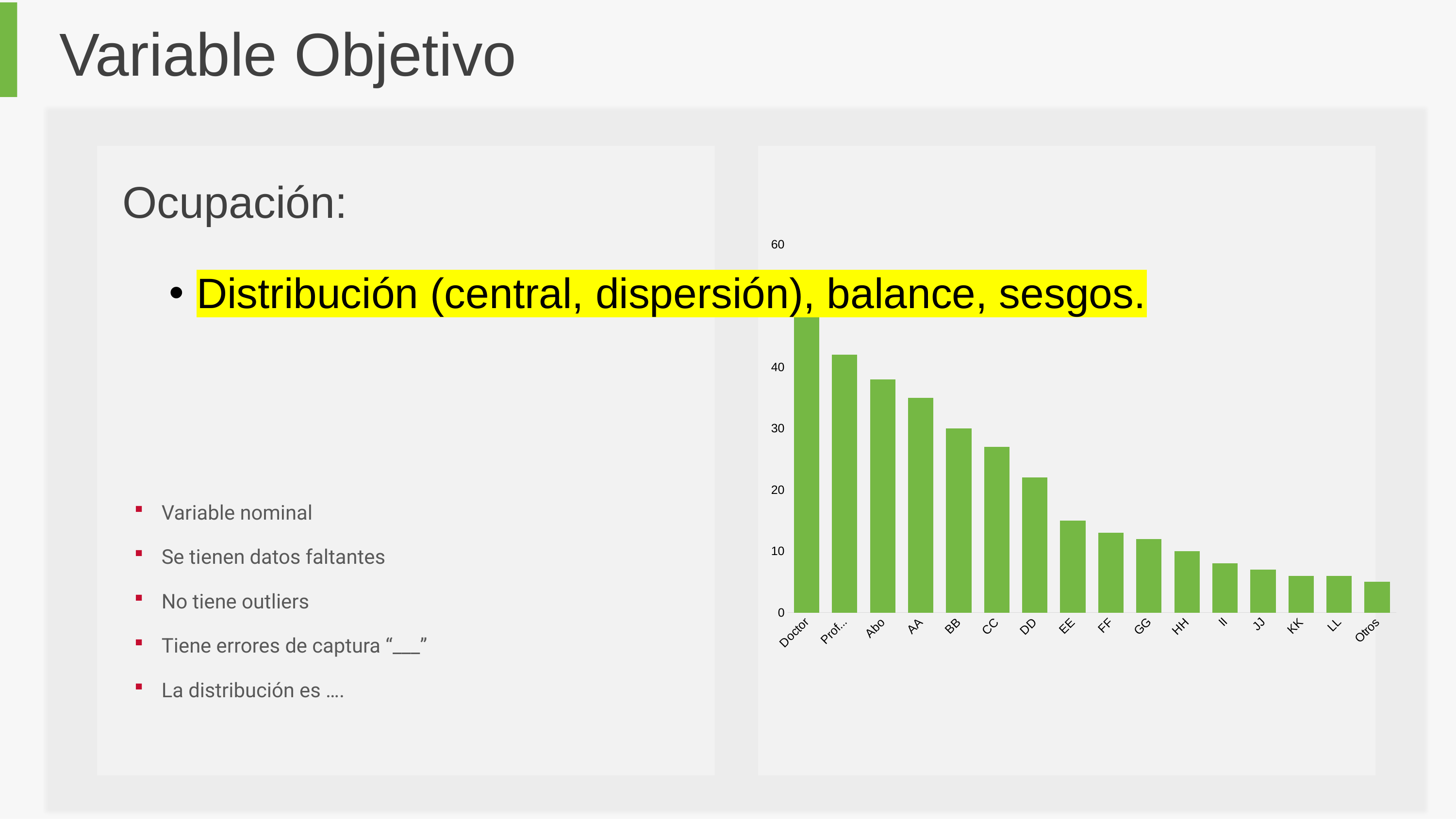

Variable Objetivo

Ocupación:

### Chart

| Category | Serie 1 |
|---|---|
| Doctor | 54.0 |
| Profesor | 42.0 |
| Abogado | 38.0 |
| AA | 35.0 |
| BB | 30.0 |
| CC | 27.0 |
| DD | 22.0 |
| EE | 15.0 |
| FF | 13.0 |
| GG | 12.0 |
| HH | 10.0 |
| II | 8.0 |
| JJ | 7.0 |
| KK | 6.0 |
| LL | 6.0 |
| Otros | 5.0 |
Distribución (central, dispersión), balance, sesgos.
Variable nominal
Se tienen datos faltantes
No tiene outliers
Tiene errores de captura “___”
La distribución es ….